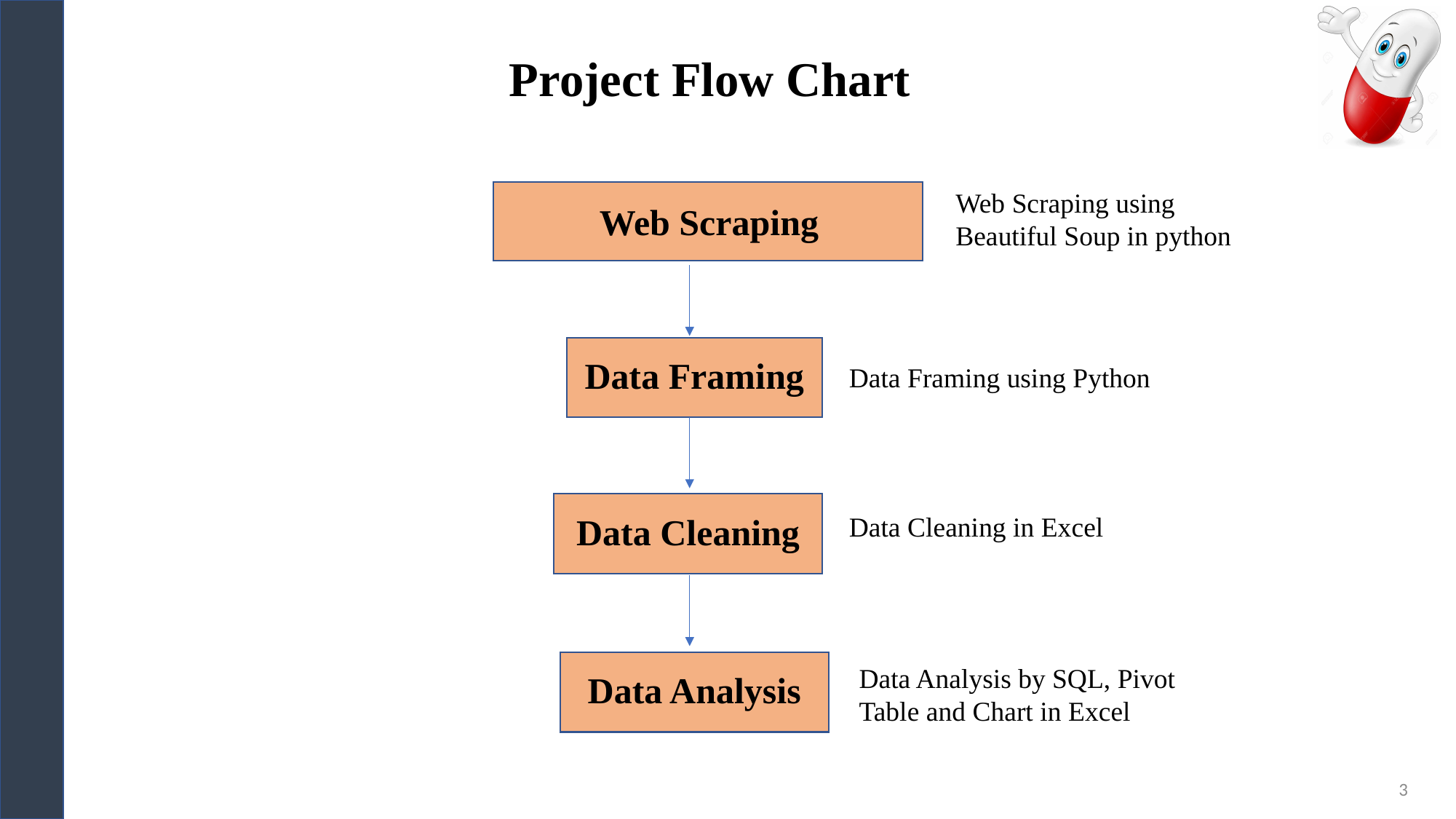

# Project Flow Chart
Web Scraping using Beautiful Soup in python

Web Scraping
Data Framing
Data Framing using Python
Data Cleaning
Data Cleaning in Excel
Data Analysis
Data Analysis by SQL, Pivot Table and Chart in Excel
3